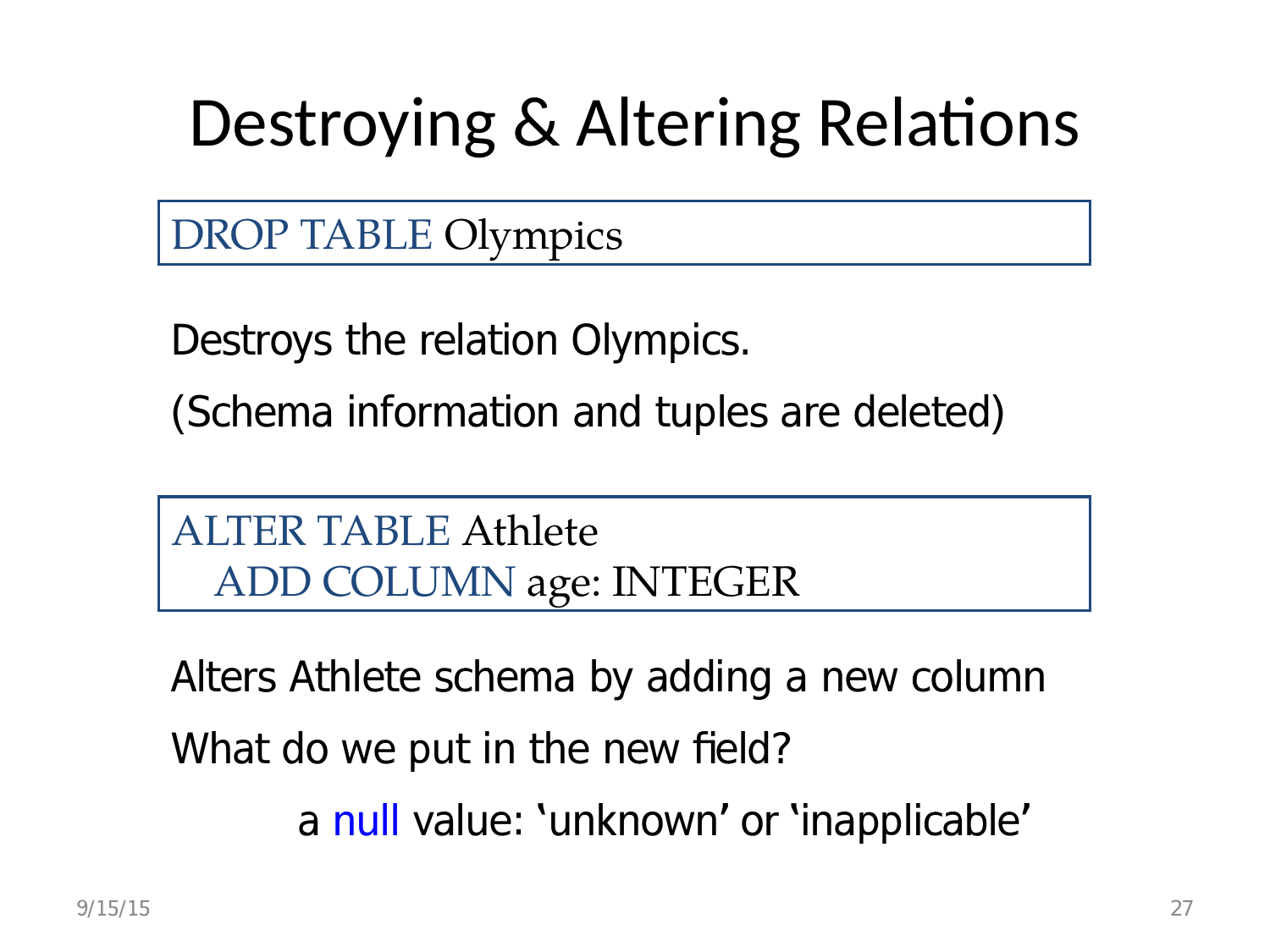

# Destroying & Altering Relations
DROP TABLE Olympics
Destroys the relation Olympics.
(Schema information and tuples are deleted)
ALTER TABLE Athlete
    ADD COLUMN age: INTEGER
Alters Athlete schema by adding a new column
What do we put in the new field?
	a null value: ‘unknown’ or ‘inapplicable’
9/15/15
27